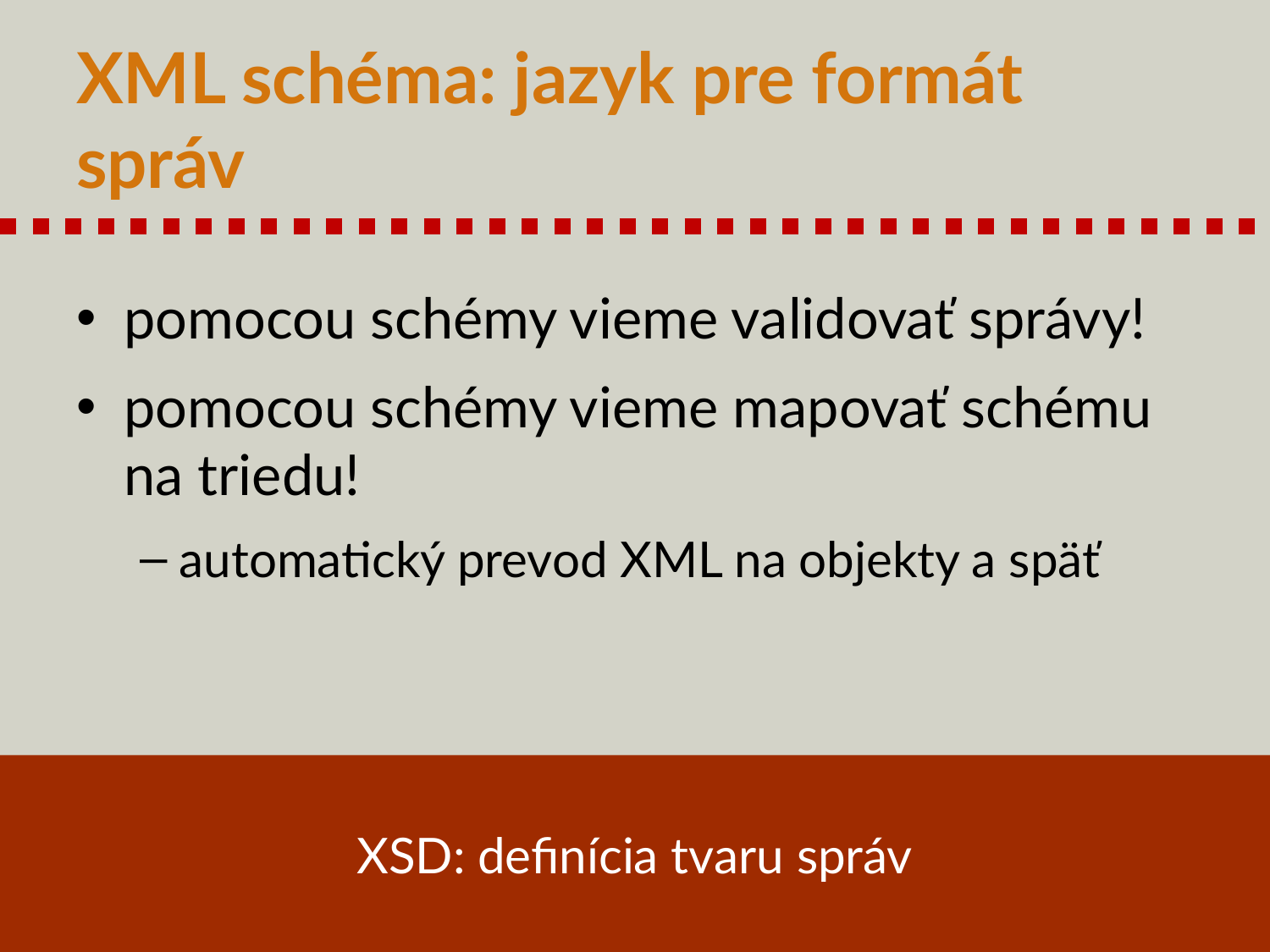

# XML schéma: jazyk pre formát správ
pomocou schémy vieme validovať správy!
pomocou schémy vieme mapovať schému na triedu!
automatický prevod XML na objekty a späť

XSD: definícia tvaru správ